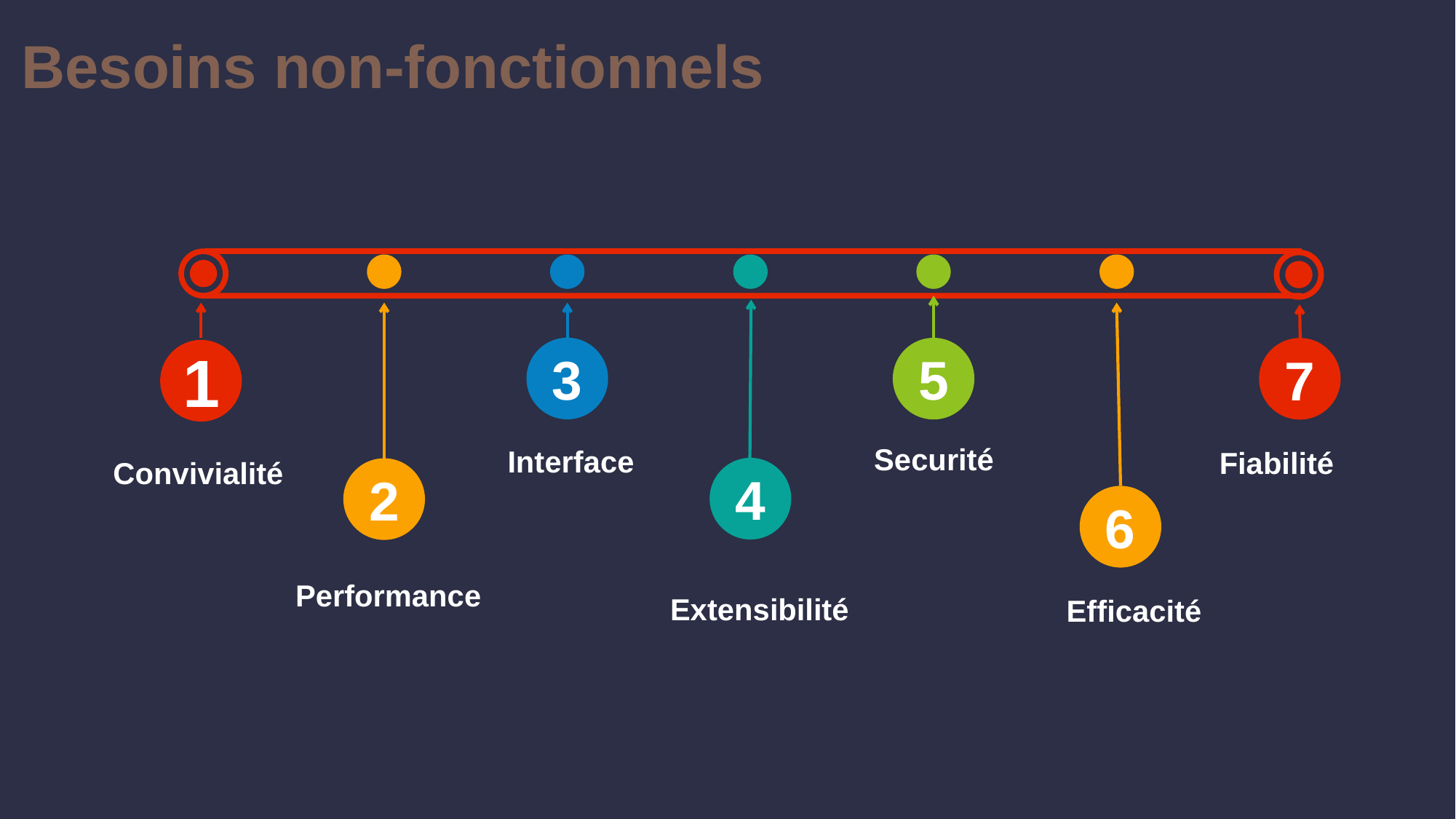

Besoins non-fonctionnels

3
5
7
1
Securité
Interface
Fiabilité
Convivialité
4
2
6
Performance
Extensibilité
Efficacité